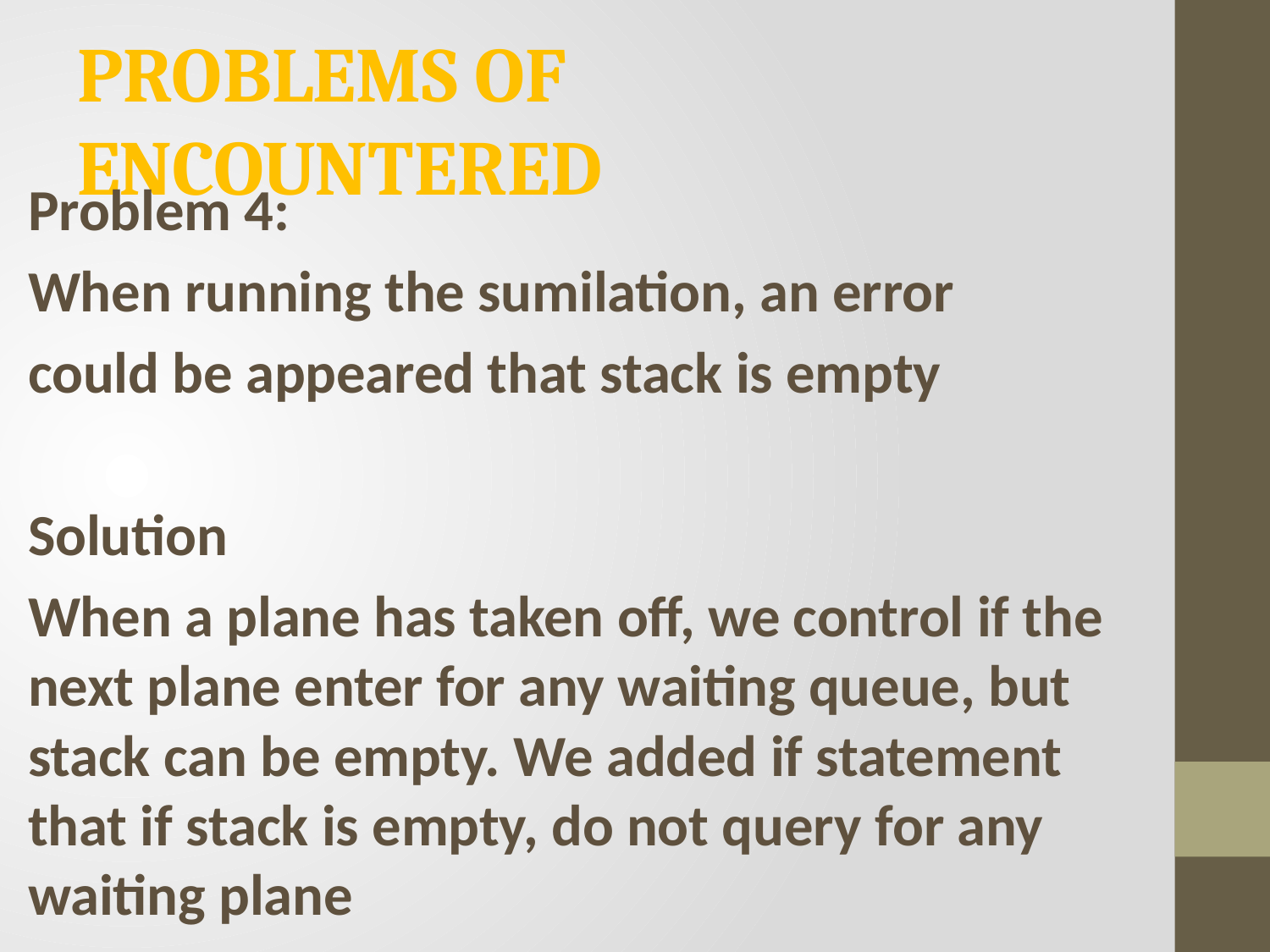

# PROBLEMS OF ENCOUNTERED
Problem 4:
	When running the sumilation, an error
could be appeared that stack is empty

Solution
	When a plane has taken off, we control if the next plane enter for any waiting queue, but stack can be empty. We added if statement that if stack is empty, do not query for any waiting plane